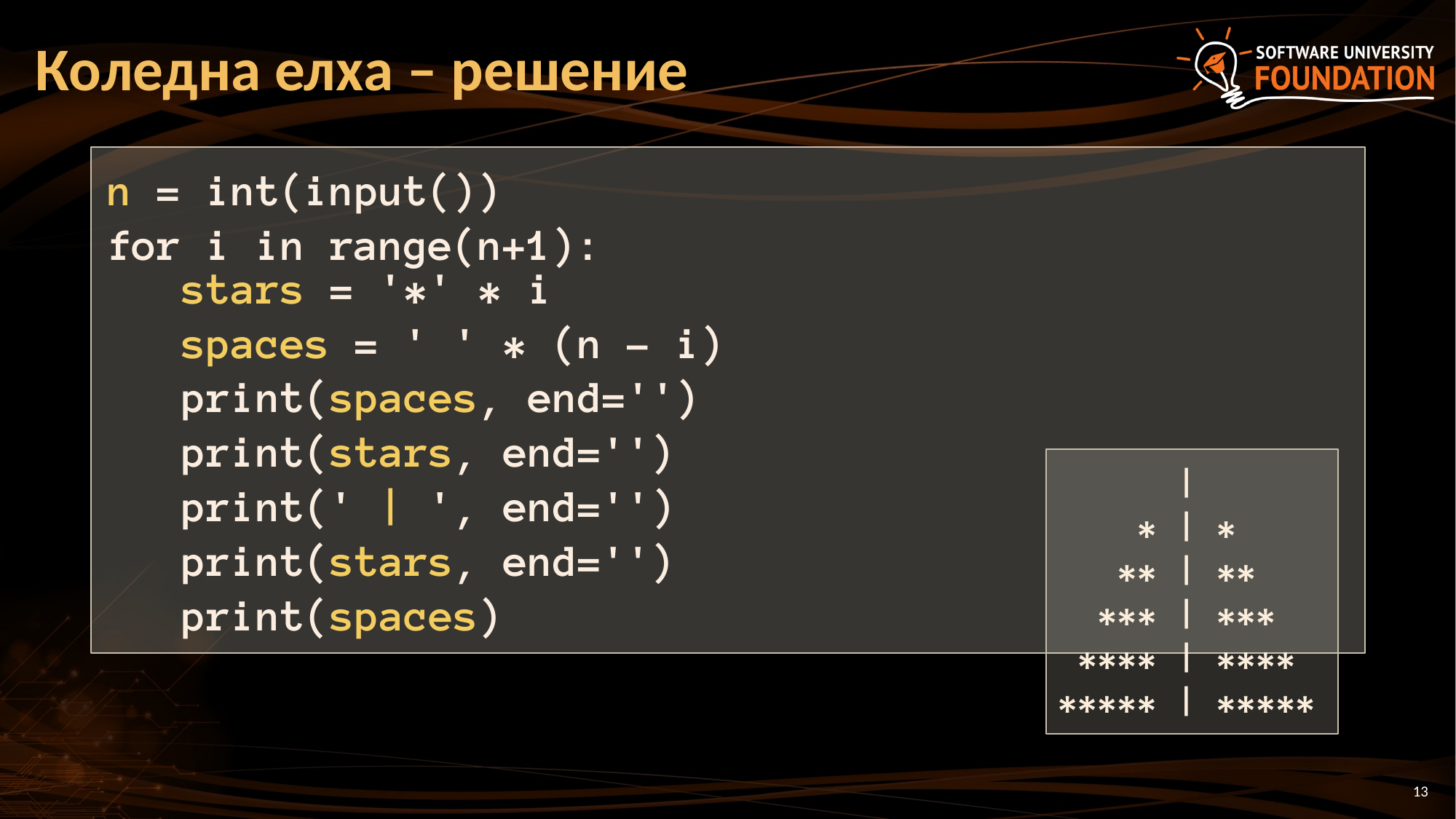

# Коледна елха – решение
n = int(input())
for i in range(n+1):
   stars = '*' * i
   spaces = ' ' * (n - i)
   print(spaces, end='')
   print(stars, end='')
   print(' | ', end='')
   print(stars, end='')
   print(spaces)
      |
    * | *
   ** | **
  *** | ***
 **** | ****
***** | *****
13